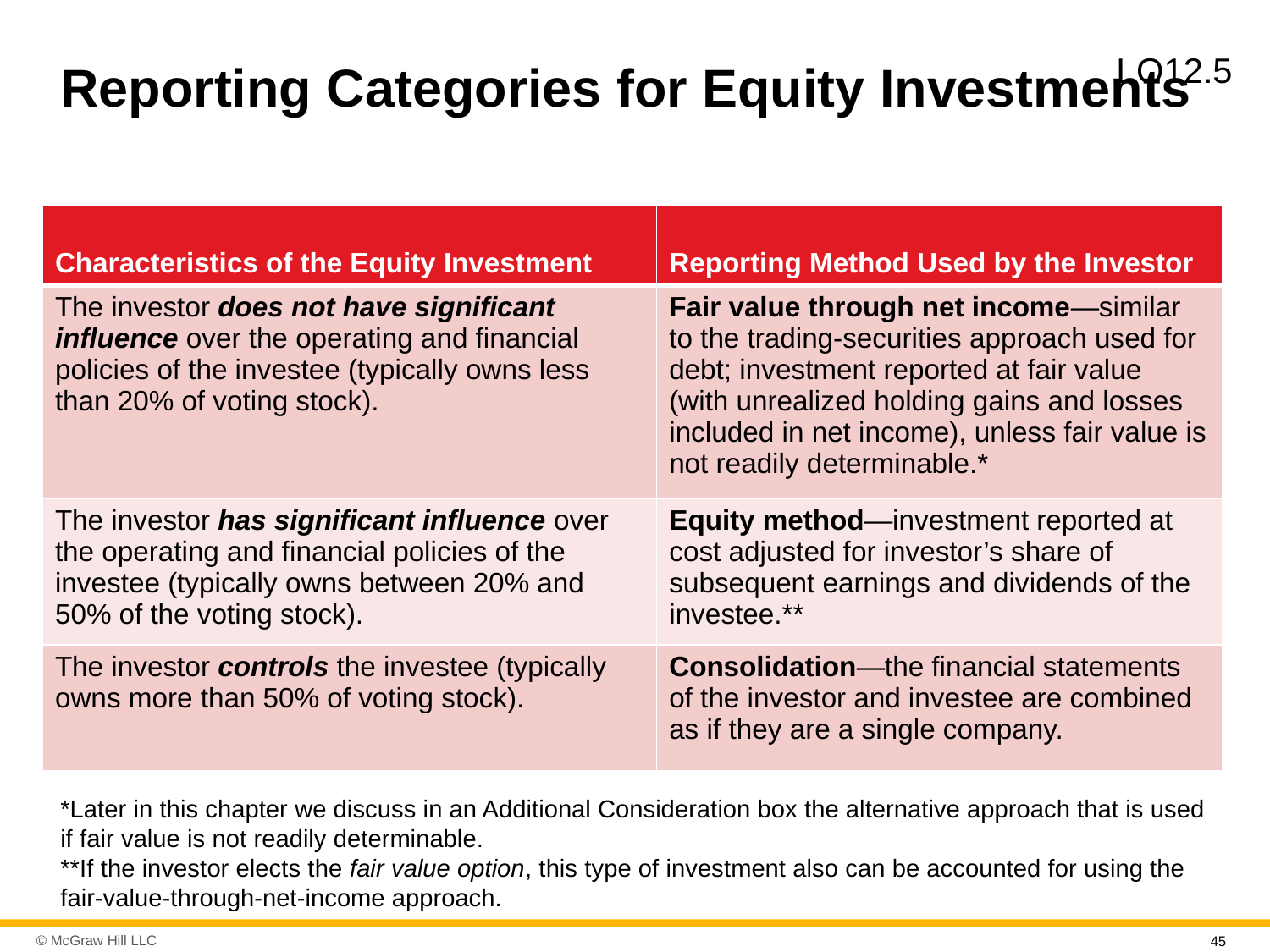

# Reporting Categories for Equity Investments
L O12.5
| Characteristics of the Equity Investment | Reporting Method Used by the Investor |
| --- | --- |
| The investor does not have significant influence over the operating and financial policies of the investee (typically owns less than 20% of voting stock). | Fair value through net income—similar to the trading-securities approach used for debt; investment reported at fair value (with unrealized holding gains and losses included in net income), unless fair value is not readily determinable.\* |
| The investor has significant influence over the operating and financial policies of the investee (typically owns between 20% and 50% of the voting stock). | Equity method—investment reported at cost adjusted for investor’s share of subsequent earnings and dividends of the investee.\*\* |
| The investor controls the investee (typically owns more than 50% of voting stock). | Consolidation—the financial statements of the investor and investee are combined as if they are a single company. |
*Later in this chapter we discuss in an Additional Consideration box the alternative approach that is used if fair value is not readily determinable.
**If the investor elects the fair value option, this type of investment also can be accounted for using the fair-value-through-net-income approach.
45